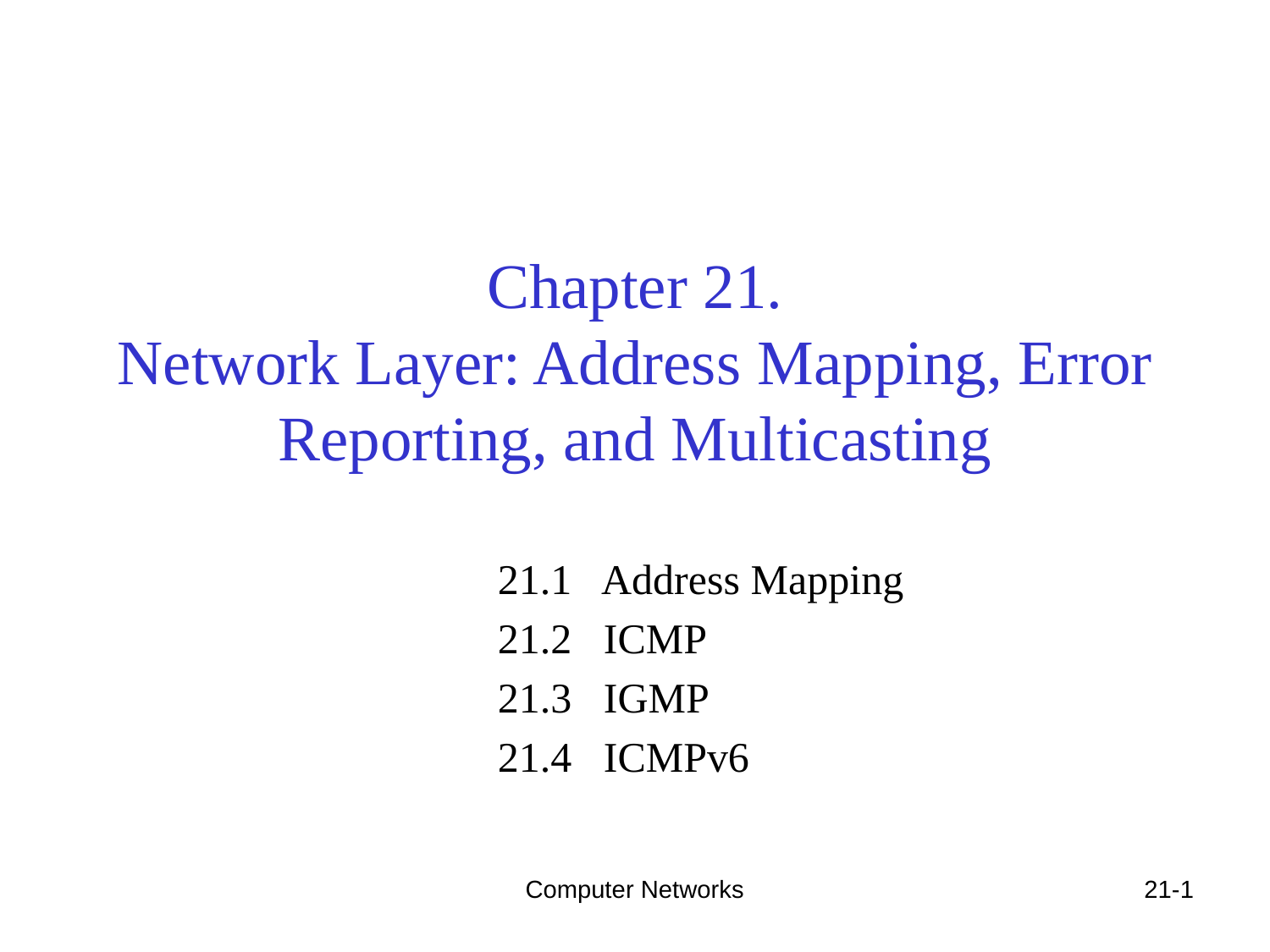

# Chapter 21. Network Layer: Address Mapping, Error Reporting, and Multicasting
21.1   Address Mapping
21.2   ICMP
21.3   IGMP
21.4   ICMPv6
Computer Networks
21-1